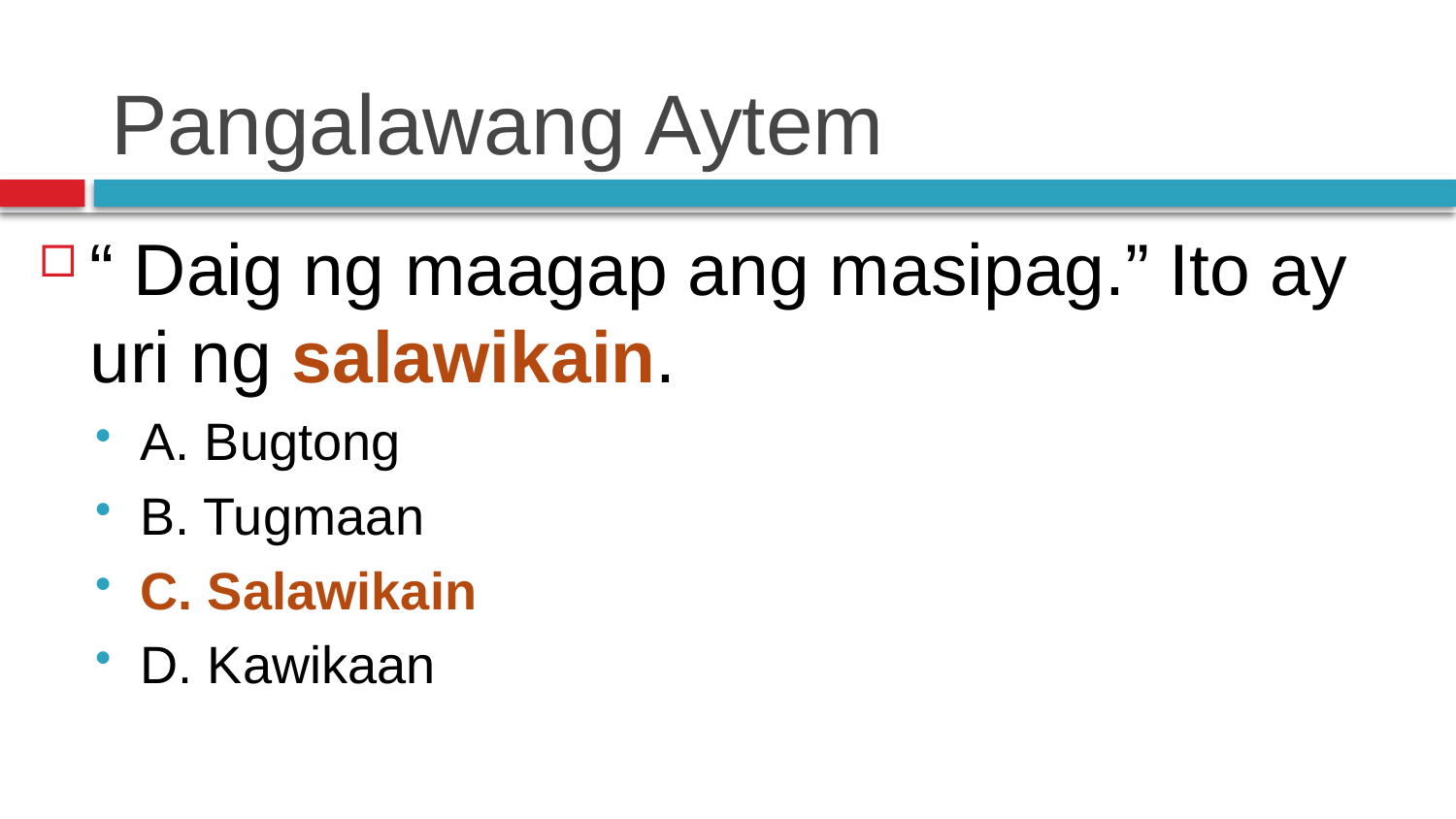

# Pangalawang Aytem
“ Daig ng maagap ang masipag.” Ito ay uri ng salawikain.
A. Bugtong
B. Tugmaan
C. Salawikain
D. Kawikaan